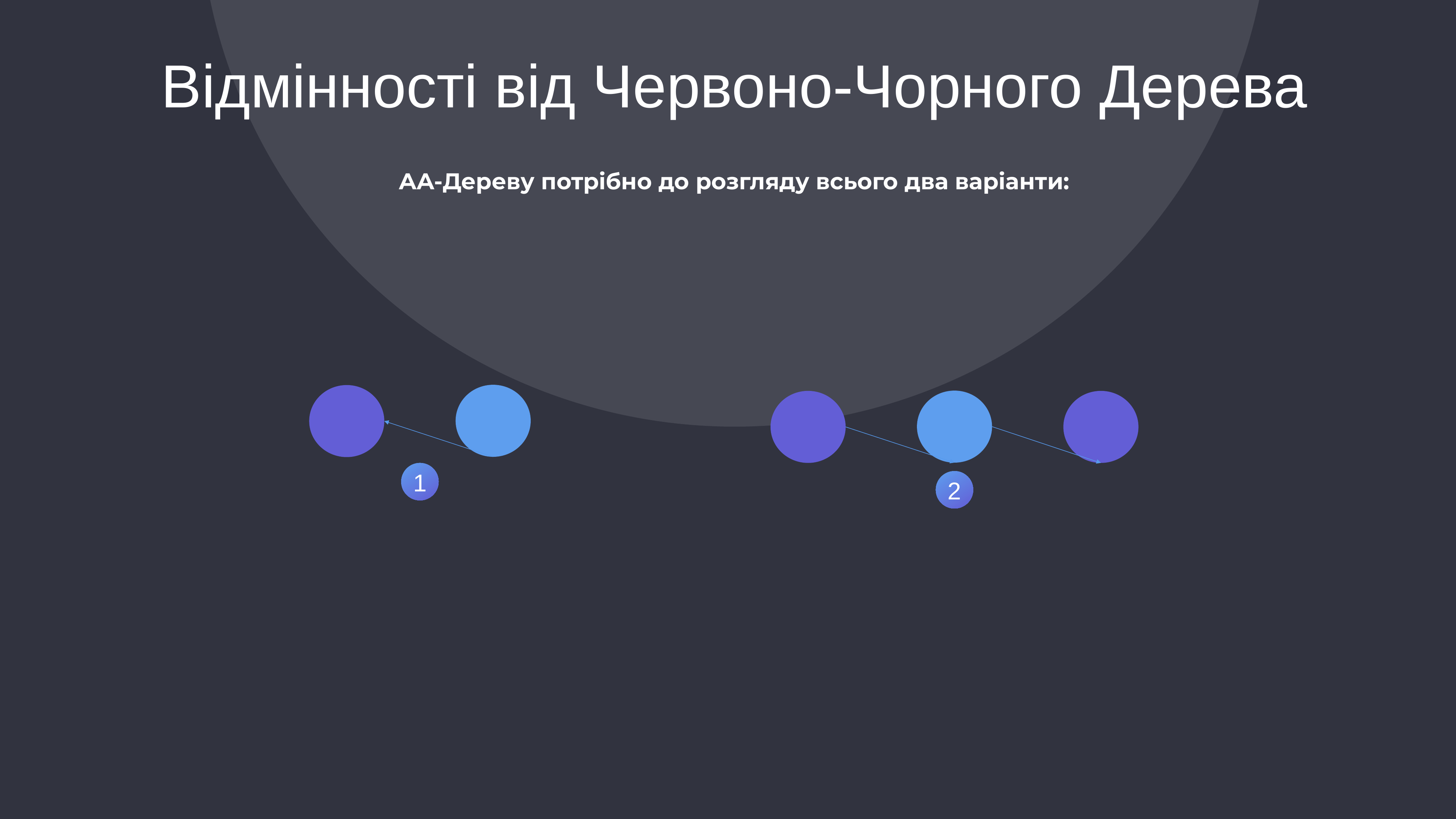

Відмінності від Червоно-Чорного Дерева
AA-Дереву потрібно до розгляду всього два варіанти:

1
2